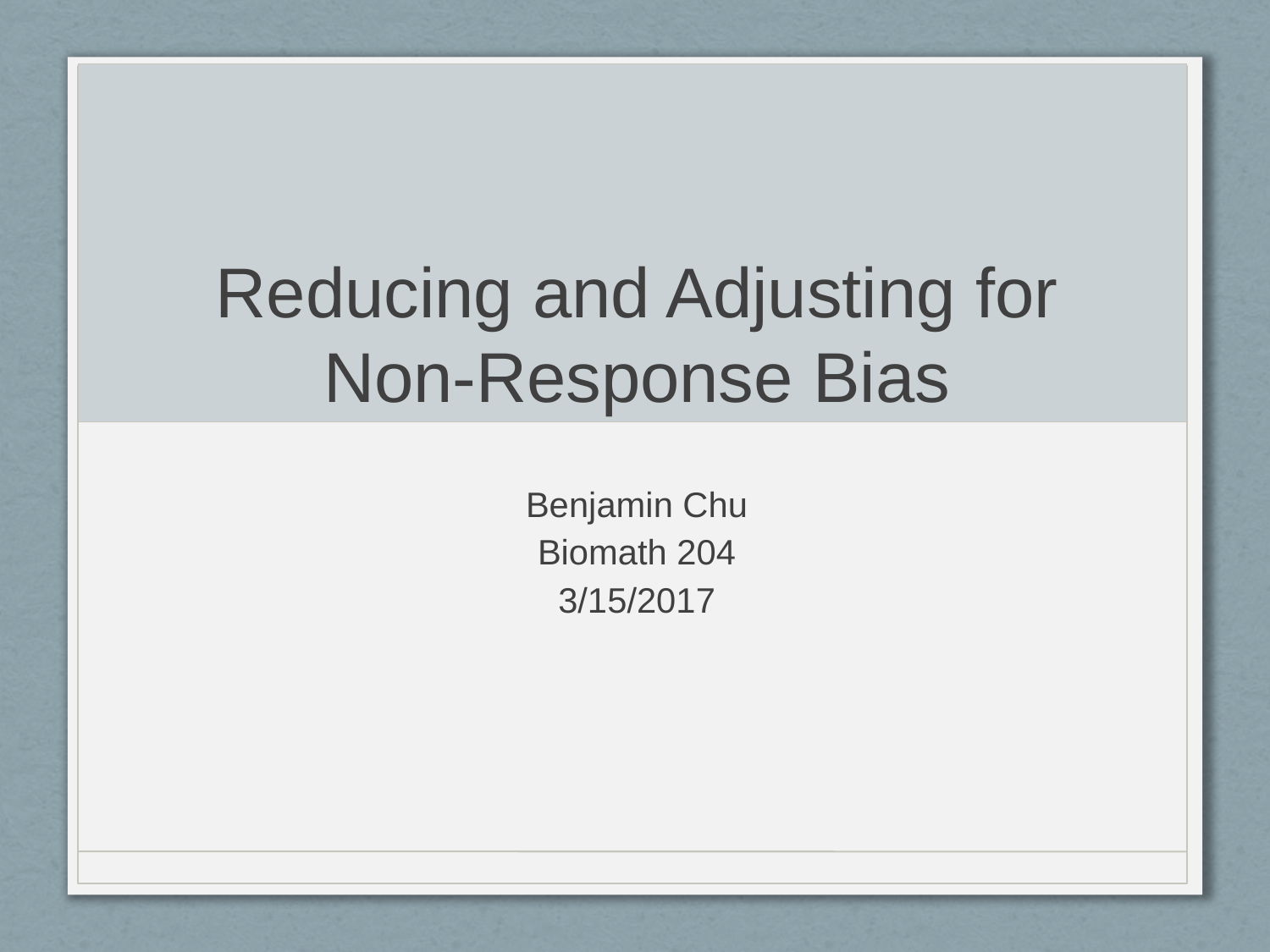

# Reducing and Adjusting for Non-Response Bias
Benjamin Chu
Biomath 204
3/15/2017